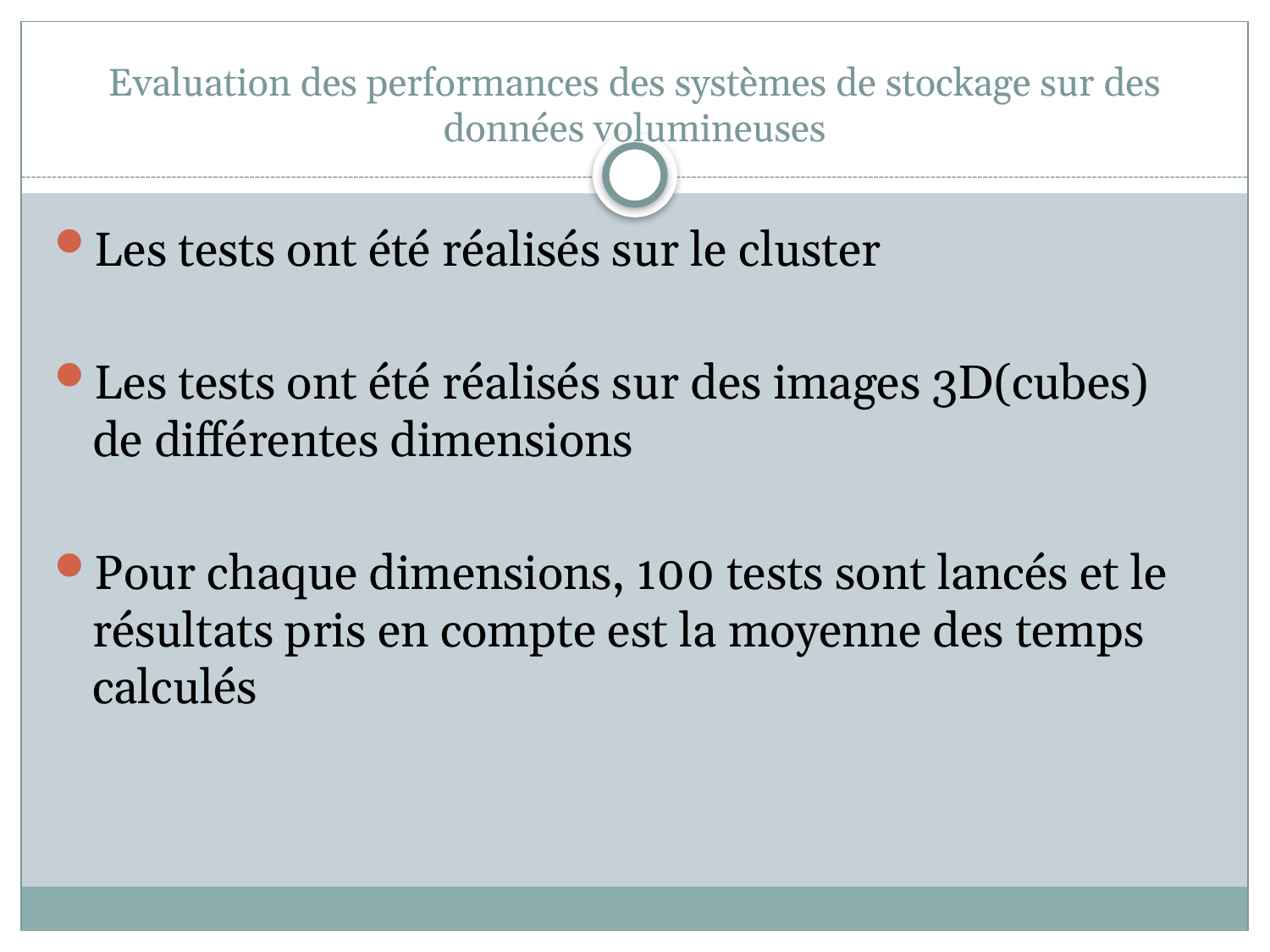

# Evaluation des performances des systèmes de stockage sur des données volumineuses
Les tests ont été réalisés sur le cluster

Les tests ont été réalisés sur des images 3D(cubes) de différentes dimensions

Pour chaque dimensions, 100 tests sont lancés et le résultats pris en compte est la moyenne des temps calculés